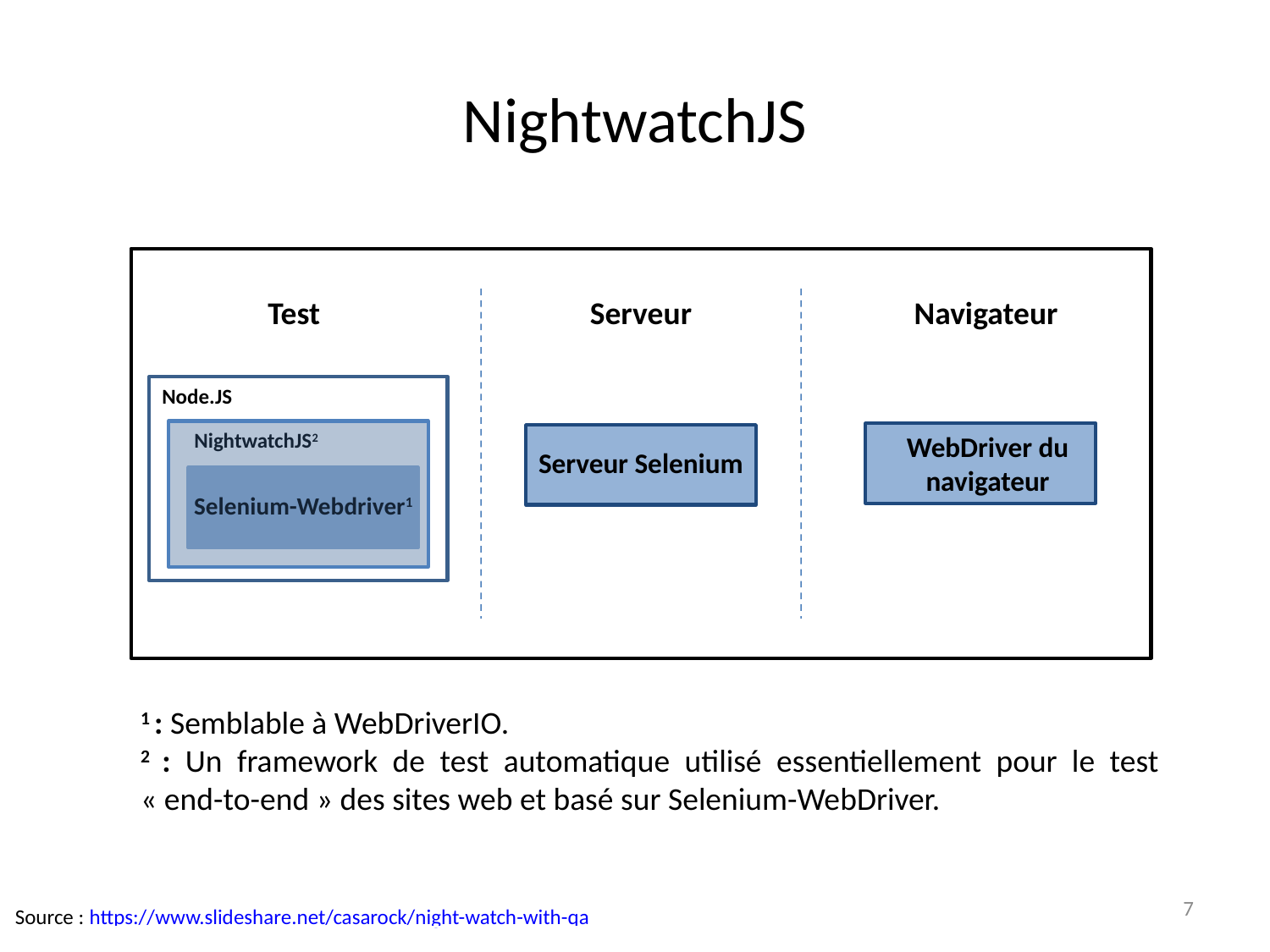

NightwatchJS

Test
Serveur
Navigateur

Node.JS

NightwatchJS2

WebDriver du navigateur

Serveur Selenium

Selenium-Webdriver1
1 : Semblable à WebDriverIO.
2 : Un framework de test automatique utilisé essentiellement pour le test « end-to-end » des sites web et basé sur Selenium-WebDriver.

7
Source : https://www.slideshare.net/casarock/night-watch-with-qa